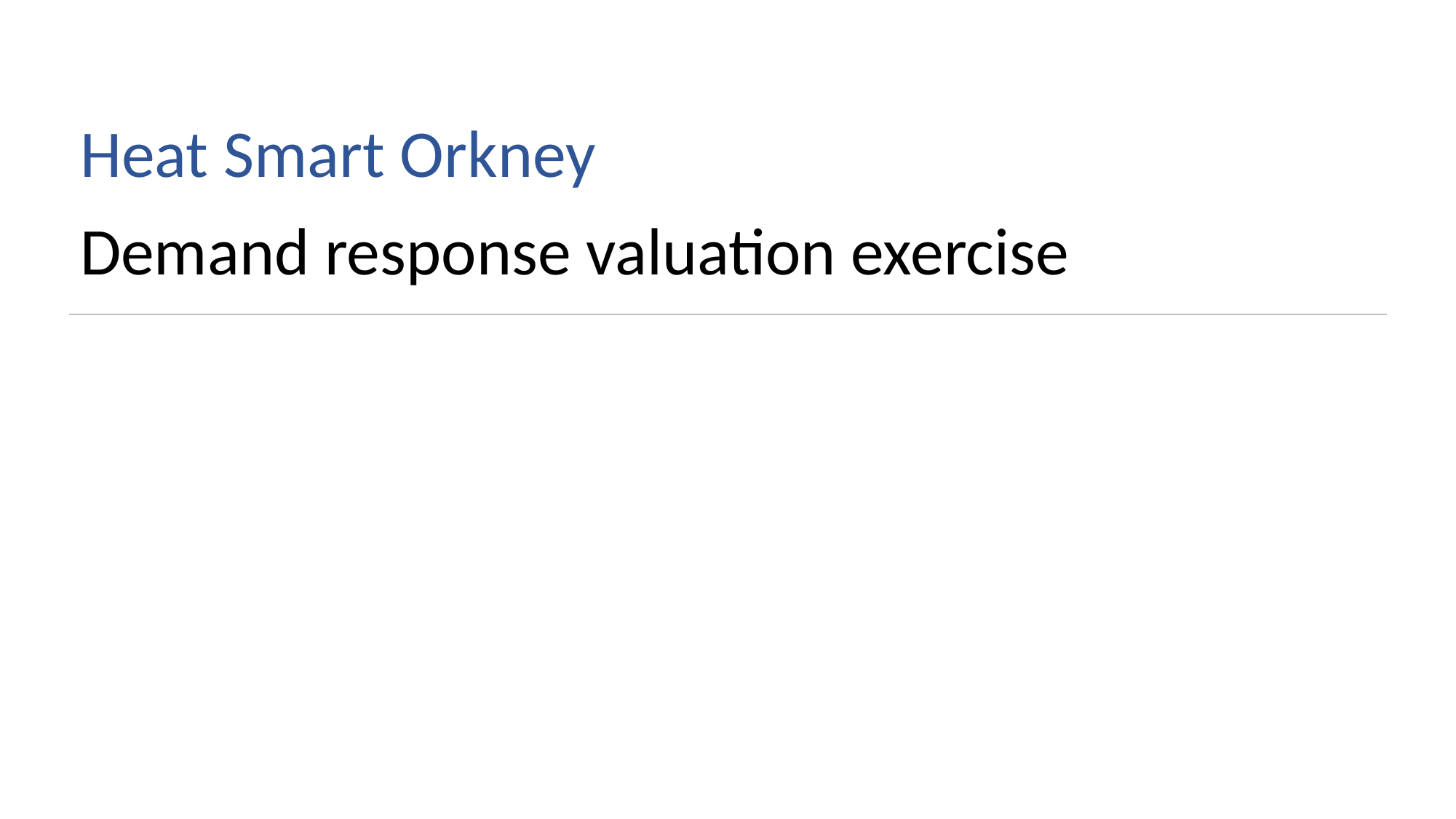

Heat Smart Orkney
Demand response valuation exercise